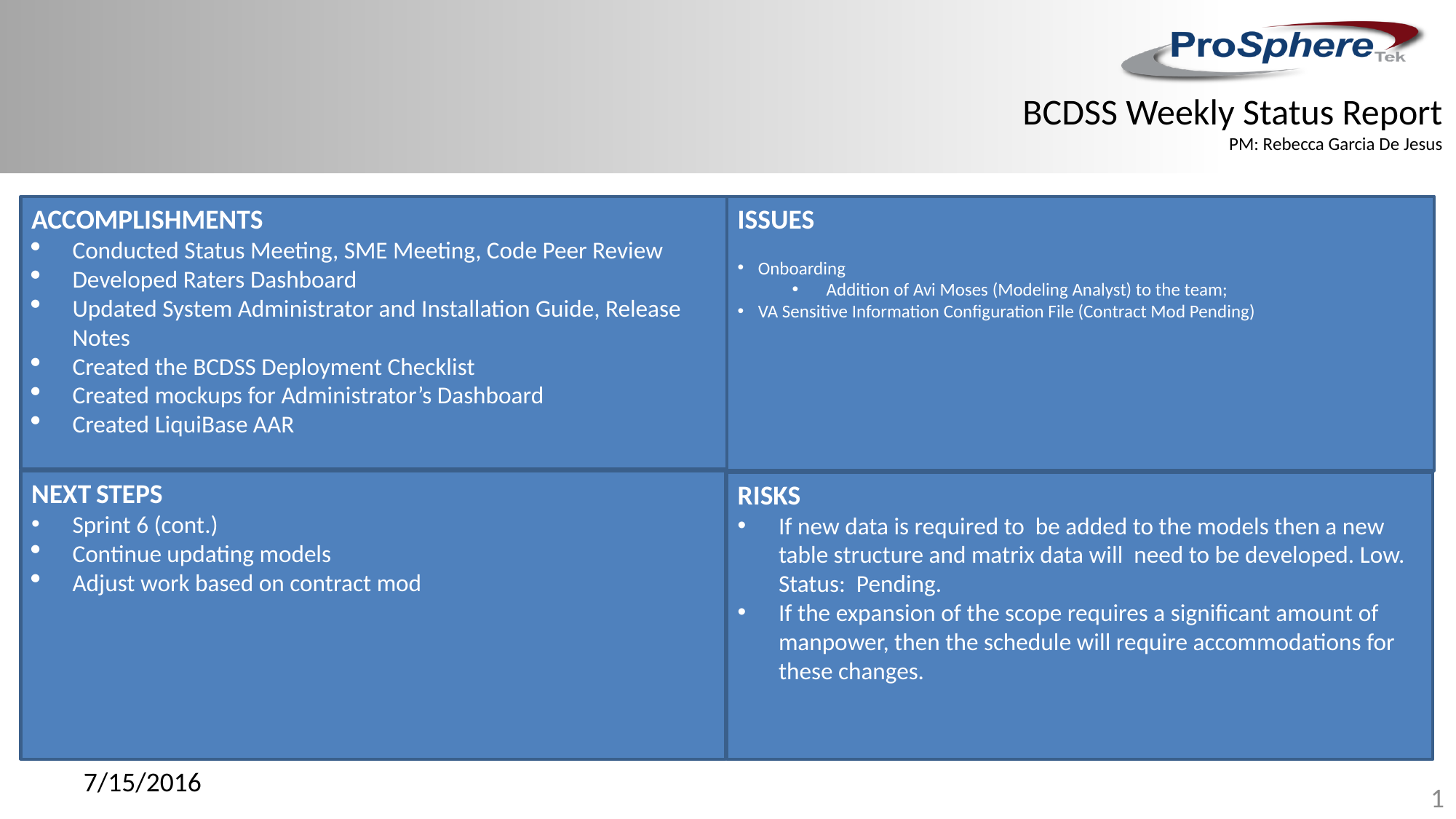

BCDSS Weekly Status Report
PM: Rebecca Garcia De Jesus
ACCOMPLISHMENTS
Conducted Status Meeting, SME Meeting, Code Peer Review
Developed Raters Dashboard
Updated System Administrator and Installation Guide, Release Notes
Created the BCDSS Deployment Checklist
Created mockups for Administrator’s Dashboard
Created LiquiBase AAR

ISSUES

Onboarding
Addition of Avi Moses (Modeling Analyst) to the team;
VA Sensitive Information Configuration File (Contract Mod Pending)

NEXT STEPS
Sprint 6 (cont.)
Continue updating models
Adjust work based on contract mod

RISKS
If new data is required to  be added to the models then a new table structure and matrix data will  need to be developed. Low. Status:  Pending.
If the expansion of the scope requires a significant amount of manpower, then the schedule will require accommodations for these changes.

7/15/2016
1